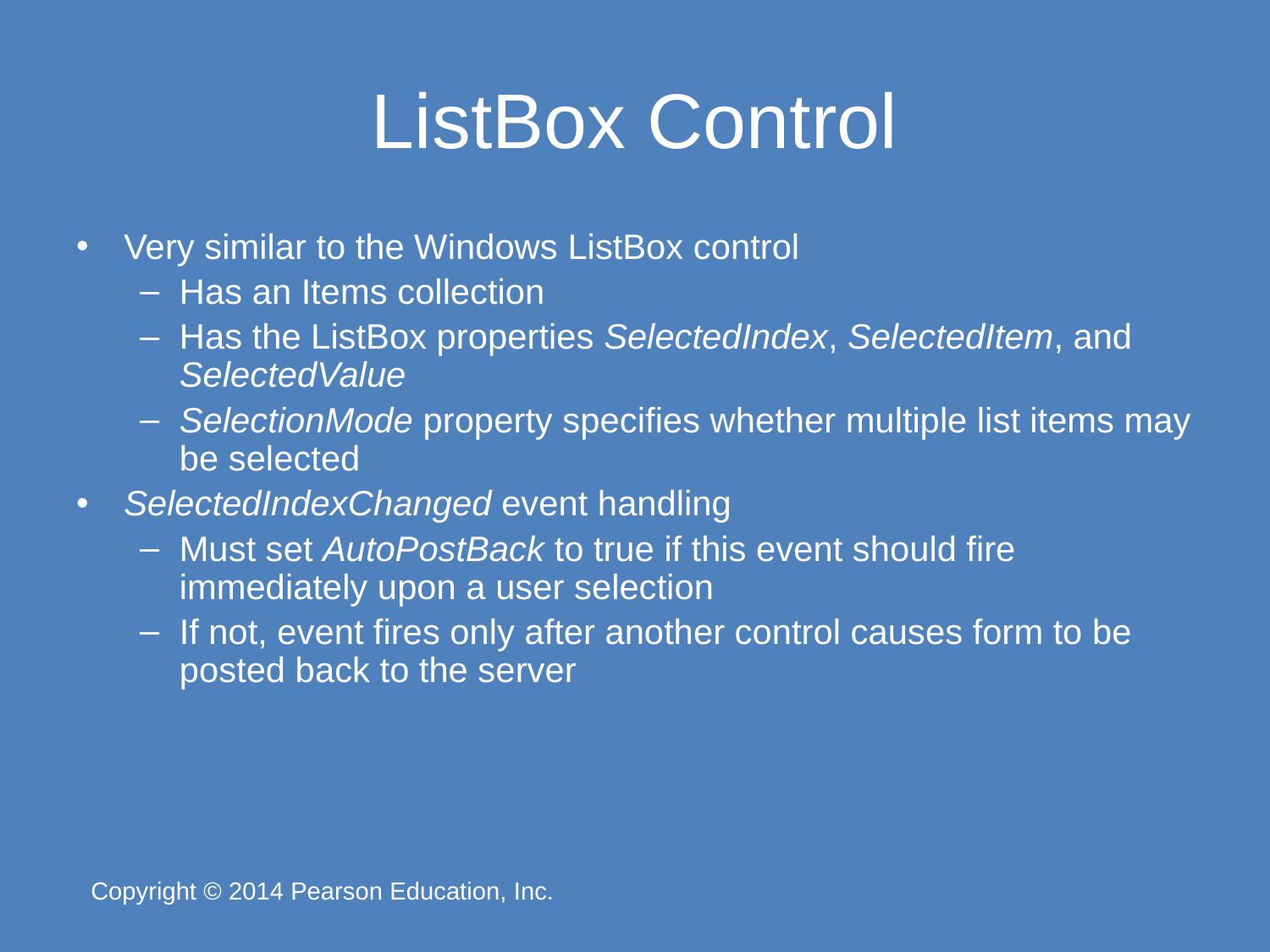

# ListBox Control
Very similar to the Windows ListBox control
Has an Items collection
Has the ListBox properties SelectedIndex, SelectedItem, and SelectedValue
SelectionMode property specifies whether multiple list items may be selected
SelectedIndexChanged event handling
Must set AutoPostBack to true if this event should fire immediately upon a user selection
If not, event fires only after another control causes form to be posted back to the server